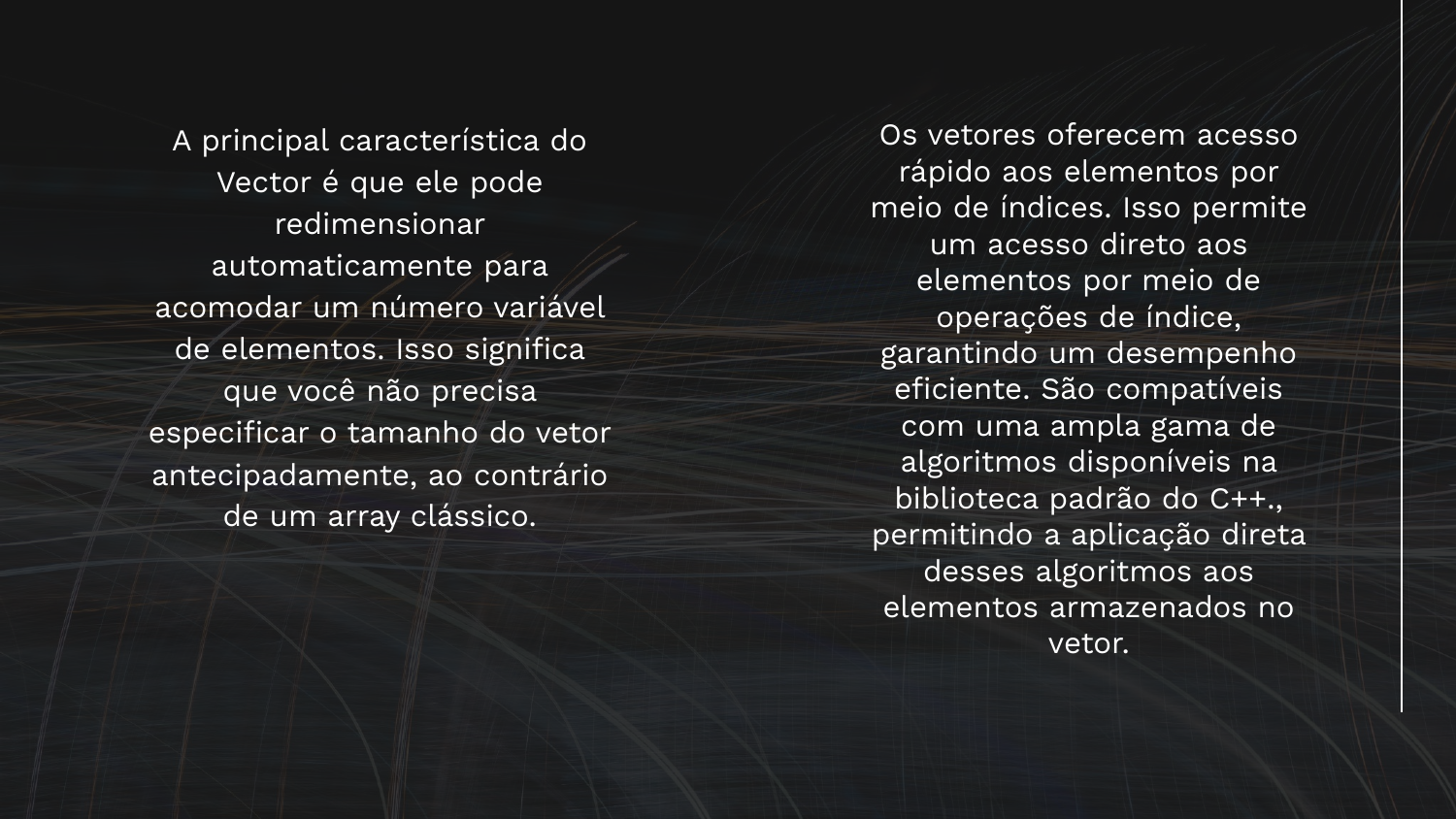

A principal característica do Vector é que ele pode redimensionar automaticamente para acomodar um número variável de elementos. Isso significa que você não precisa especificar o tamanho do vetor antecipadamente, ao contrário de um array clássico.

Os vetores oferecem acesso rápido aos elementos por meio de índices. Isso permite um acesso direto aos elementos por meio de operações de índice, garantindo um desempenho eficiente. São compatíveis com uma ampla gama de algoritmos disponíveis na biblioteca padrão do C++., permitindo a aplicação direta desses algoritmos aos elementos armazenados no vetor.